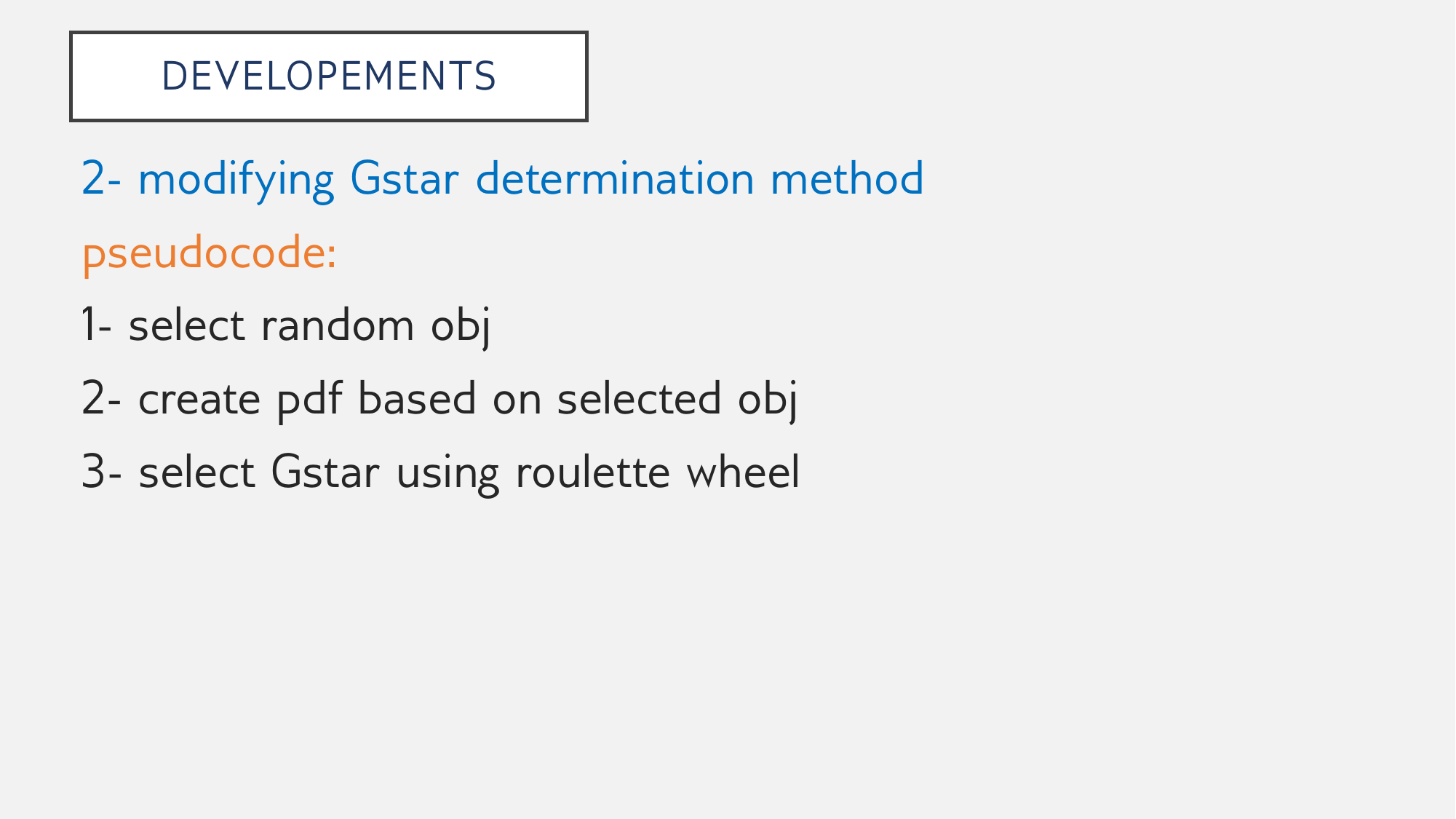

developements
2- modifying Gstar determination method
pseudocode:
1- select random obj
2- create pdf based on selected obj
3- select Gstar using roulette wheel